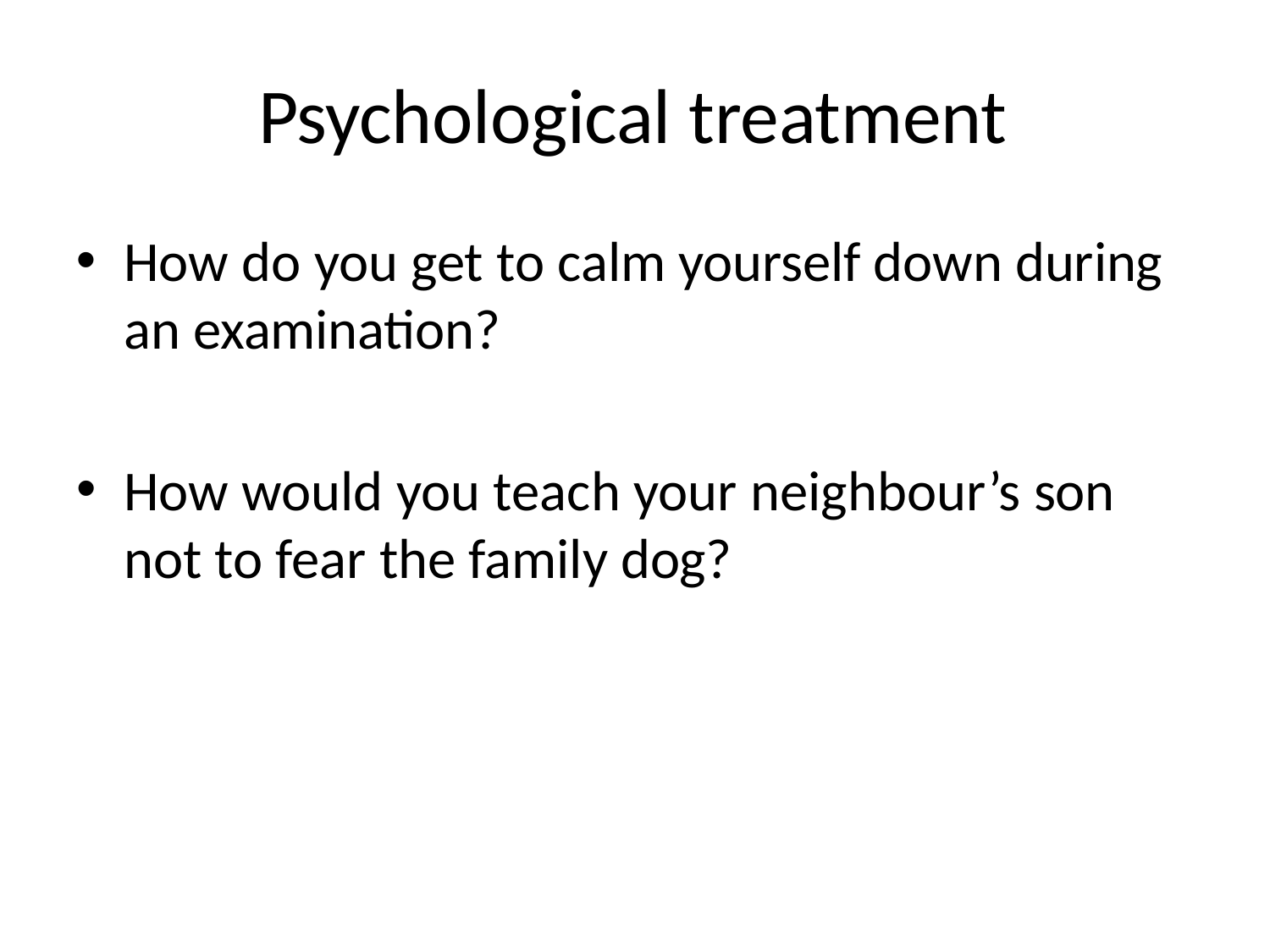

# Psychological treatment
How do you get to calm yourself down during an examination?

How would you teach your neighbour’s son
not to fear the family dog?